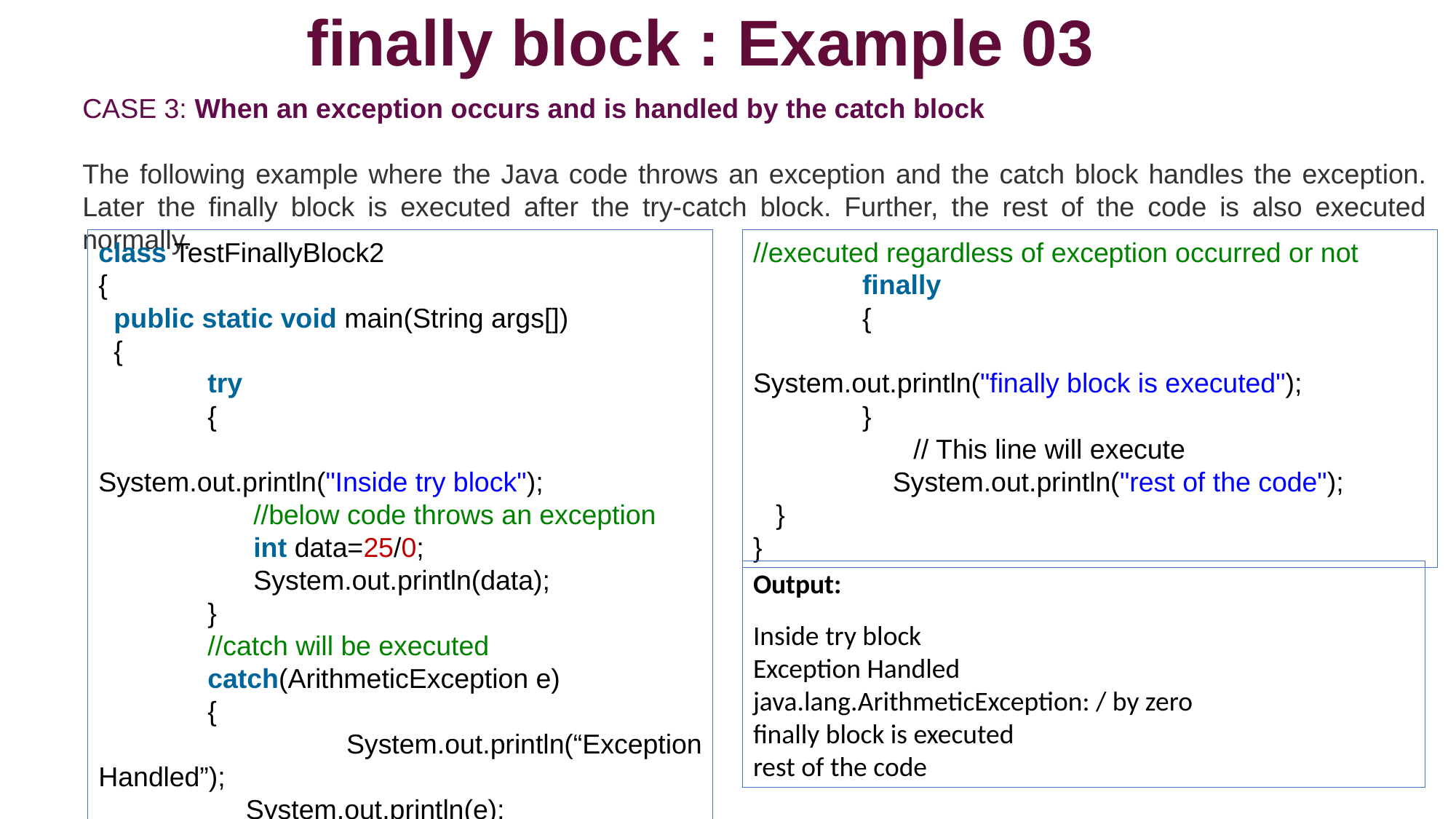

# finally block : Example 03
CASE 3: When an exception occurs and is handled by the catch block

The following example where the Java code throws an exception and the catch block handles the exception. Later the finally block is executed after the try-catch block. Further, the rest of the code is also executed normally.
class TestFinallyBlock2
{
  public static void main(String args[])
  {
  	try
	{
	      System.out.println("Inside try block");
	      //below code throws an exception
   	      int data=25/0;
   	      System.out.println(data);
  	}
	//catch will be executed
  	catch(ArithmeticException e)
	{
	     System.out.println(“Exception Handled”);
	     System.out.println(e);
	}
//executed regardless of exception occurred or not
 	finally
	{
 	     System.out.println("finally block is executed");
	}
                     // This line will execute
	    System.out.println("rest of the code");
   }
}
Output:

Inside try block
Exception Handled
java.lang.ArithmeticException: / by zero
finally block is executed
rest of the code